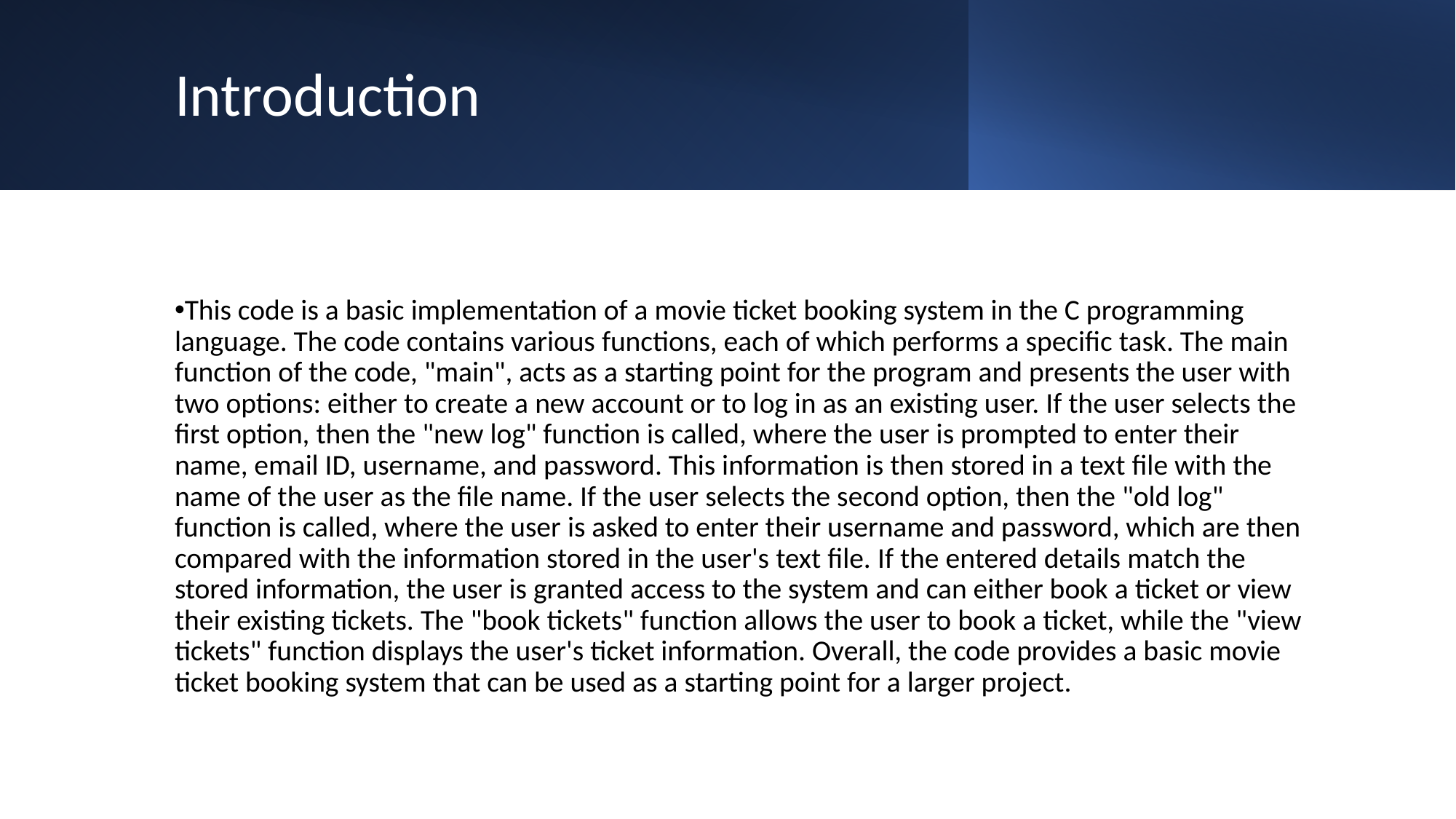

# Introduction
This code is a basic implementation of a movie ticket booking system in the C programming language. The code contains various functions, each of which performs a specific task. The main function of the code, "main", acts as a starting point for the program and presents the user with two options: either to create a new account or to log in as an existing user. If the user selects the first option, then the "new log" function is called, where the user is prompted to enter their name, email ID, username, and password. This information is then stored in a text file with the name of the user as the file name. If the user selects the second option, then the "old log" function is called, where the user is asked to enter their username and password, which are then compared with the information stored in the user's text file. If the entered details match the stored information, the user is granted access to the system and can either book a ticket or view their existing tickets. The "book tickets" function allows the user to book a ticket, while the "view tickets" function displays the user's ticket information. Overall, the code provides a basic movie ticket booking system that can be used as a starting point for a larger project.